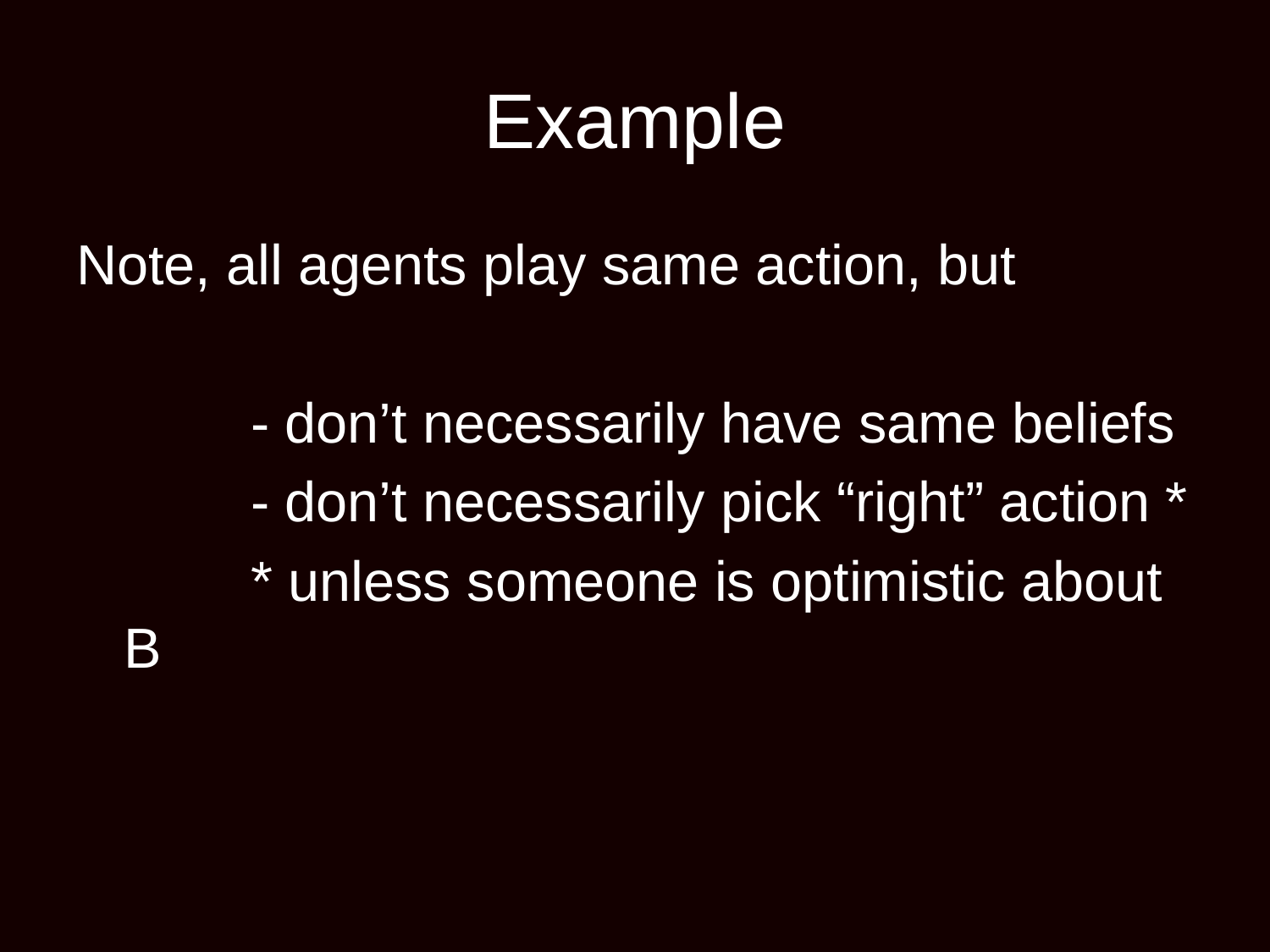

# Example
Note, all agents play same action, but

		- don’t necessarily have same beliefs
		- don’t necessarily pick “right” action *
		* unless someone is optimistic about B